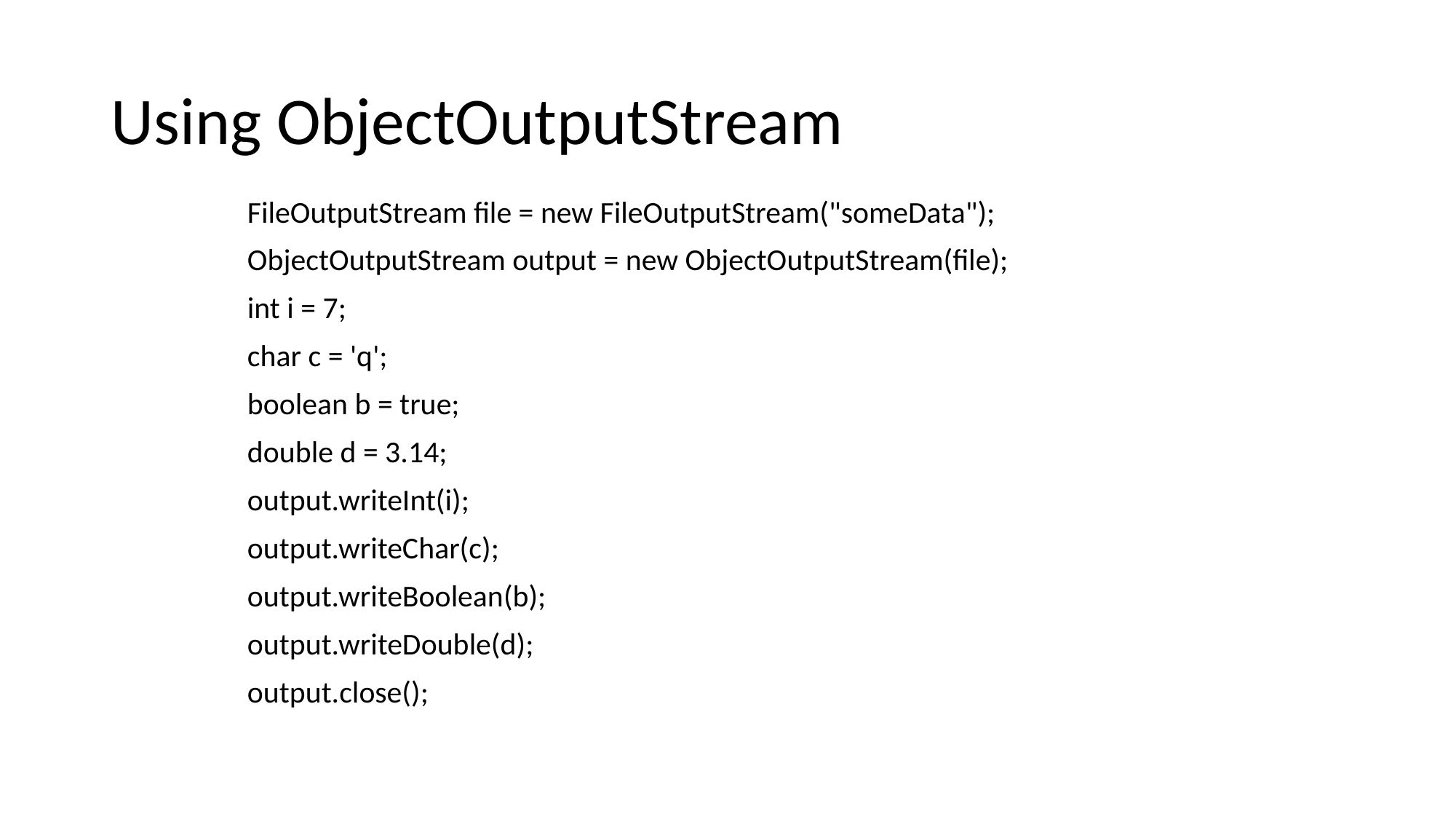

# Using ObjectOutputStream
FileOutputStream file = new FileOutputStream("someData");
ObjectOutputStream output = new ObjectOutputStream(file);
int i = 7;
char c = 'q';
boolean b = true;
double d = 3.14;
output.writeInt(i);
output.writeChar(c);
output.writeBoolean(b);
output.writeDouble(d);
output.close();